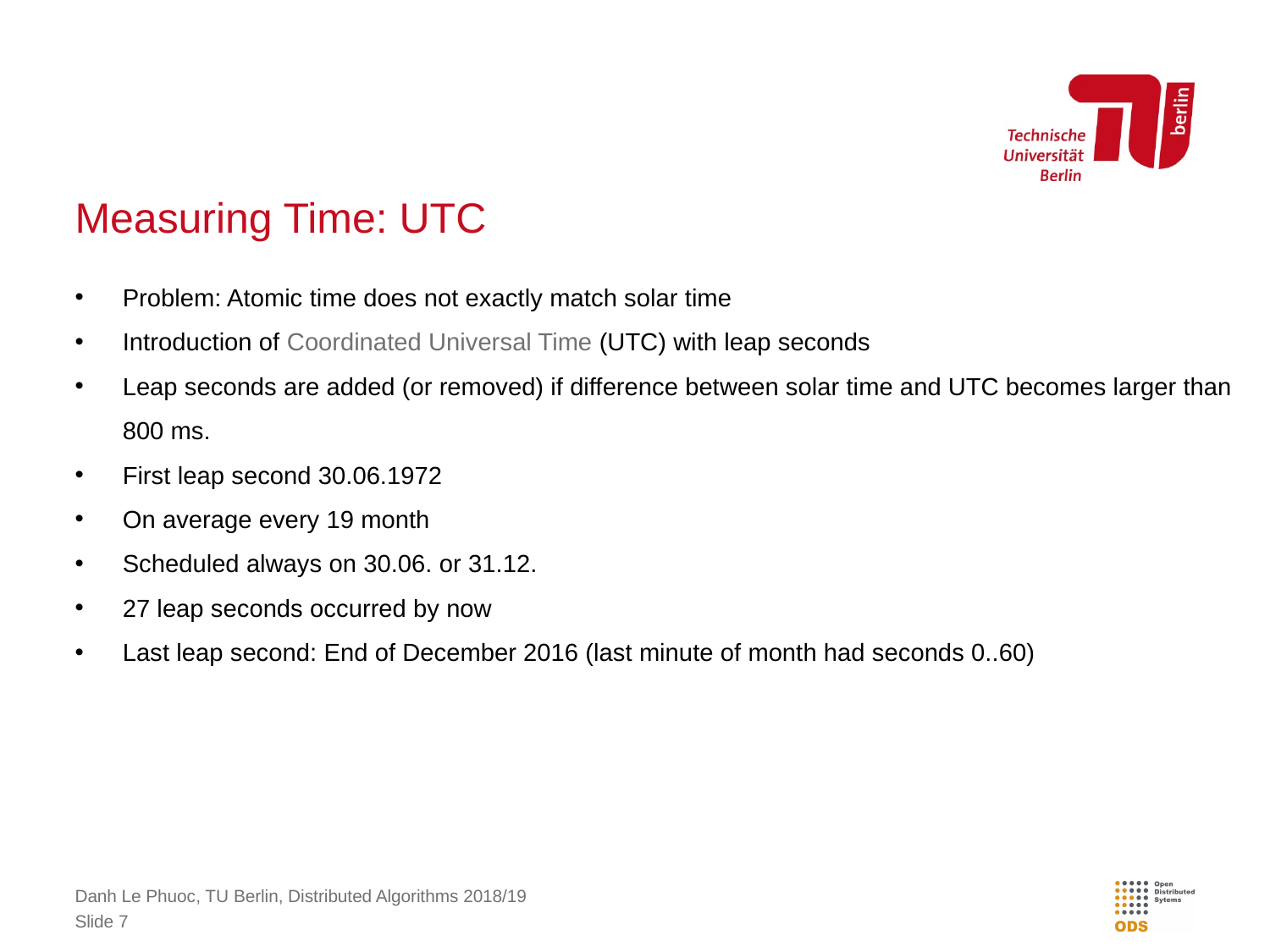

# Measuring Time: UTC
Problem: Atomic time does not exactly match solar time
Introduction of Coordinated Universal Time (UTC) with leap seconds
Leap seconds are added (or removed) if difference between solar time and UTC becomes larger than 800 ms.
First leap second 30.06.1972
On average every 19 month
Scheduled always on 30.06. or 31.12.
27 leap seconds occurred by now
Last leap second: End of December 2016 (last minute of month had seconds 0..60)

Danh Le Phuoc, TU Berlin, Distributed Algorithms 2018/19
Slide 7